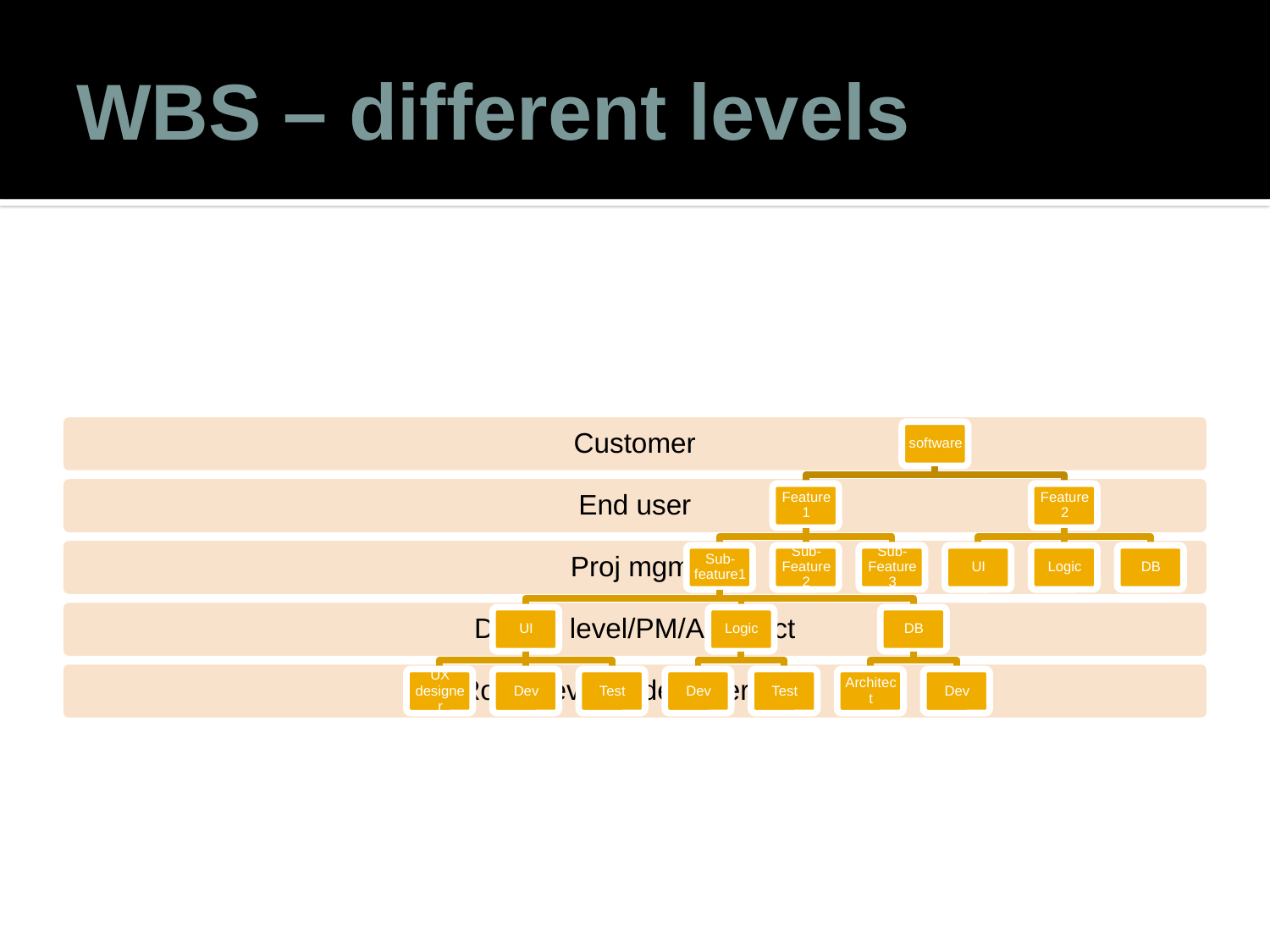

# WBS – different levels
Role (dev/test/designer/PM)
Design level/PM/Architect
Proj mgmt
End user
Customer
software
Feature1
Sub-feature1
UI
UX designer
Dev
Test
Logic
Dev
Test
DB
Architect
Dev
Sub-Feature2
Sub-Feature3
Feature2
UI
Logic
DB